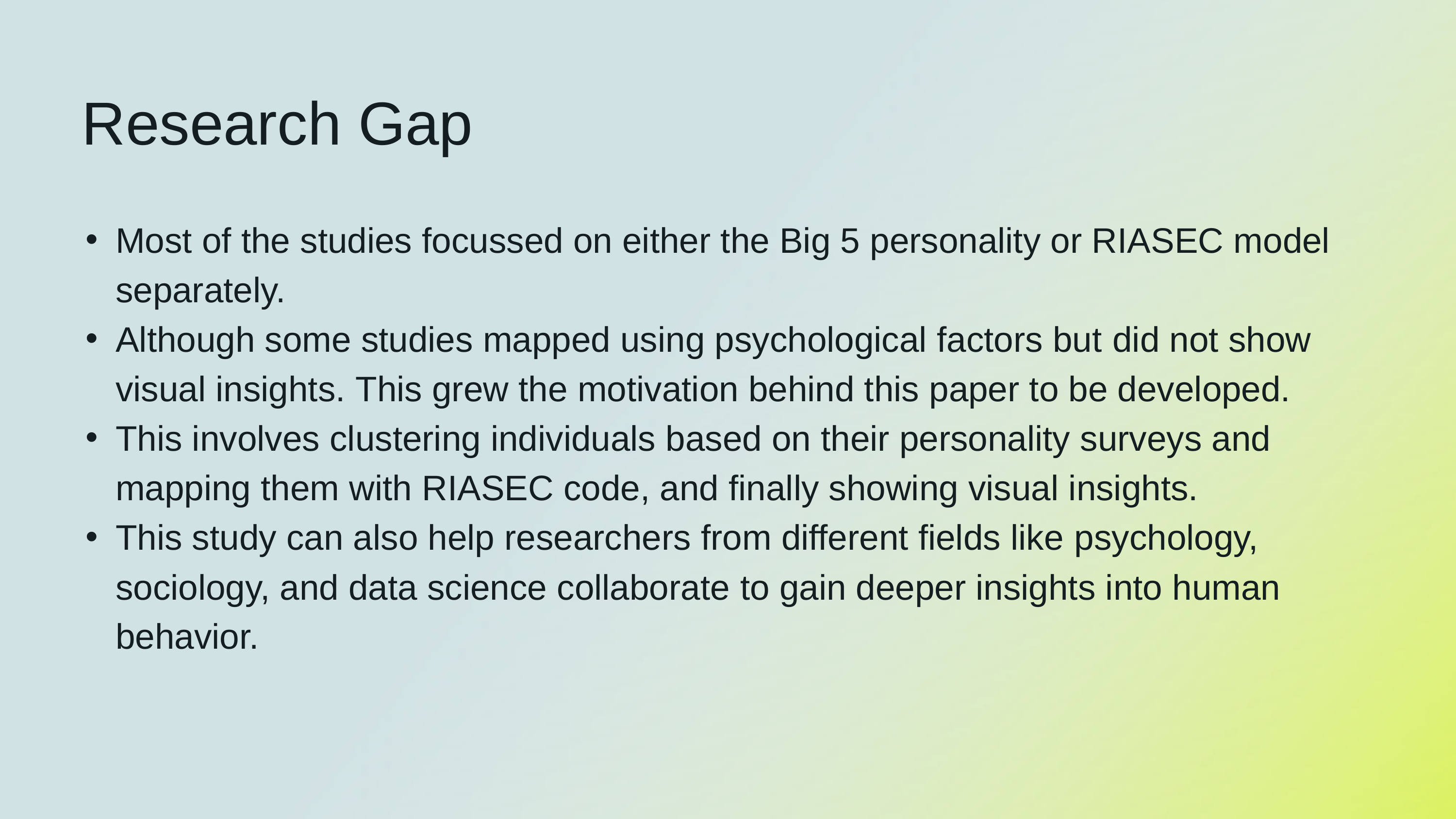

Research Gap
Most of the studies focussed on either the Big 5 personality or RIASEC model separately.
Although some studies mapped using psychological factors but did not show visual insights. This grew the motivation behind this paper to be developed.
This involves clustering individuals based on their personality surveys and mapping them with RIASEC code, and finally showing visual insights.
This study can also help researchers from different fields like psychology, sociology, and data science collaborate to gain deeper insights into human behavior.